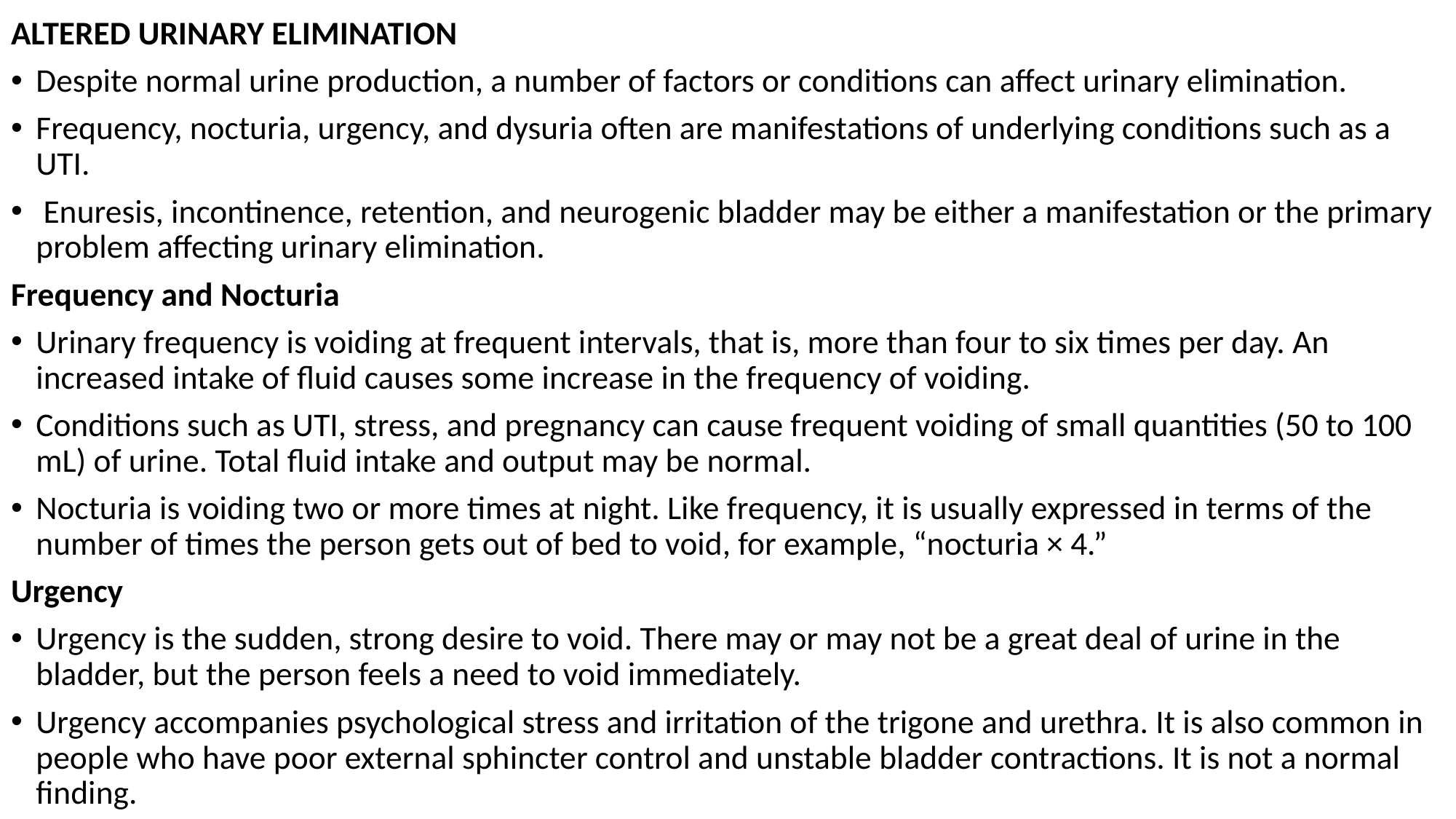

ALTERED URINARY ELIMINATION
Despite normal urine production, a number of factors or conditions can affect urinary elimination.
Frequency, nocturia, urgency, and dysuria often are manifestations of underlying conditions such as a UTI.
 Enuresis, incontinence, retention, and neurogenic bladder may be either a manifestation or the primary problem affecting urinary elimination.
Frequency and Nocturia
Urinary frequency is voiding at frequent intervals, that is, more than four to six times per day. An increased intake of fluid causes some increase in the frequency of voiding.
Conditions such as UTI, stress, and pregnancy can cause frequent voiding of small quantities (50 to 100 mL) of urine. Total fluid intake and output may be normal.
Nocturia is voiding two or more times at night. Like frequency, it is usually expressed in terms of the number of times the person gets out of bed to void, for example, “nocturia × 4.”
Urgency
Urgency is the sudden, strong desire to void. There may or may not be a great deal of urine in the bladder, but the person feels a need to void immediately.
Urgency accompanies psychological stress and irritation of the trigone and urethra. It is also common in people who have poor external sphincter control and unstable bladder contractions. It is not a normal finding.